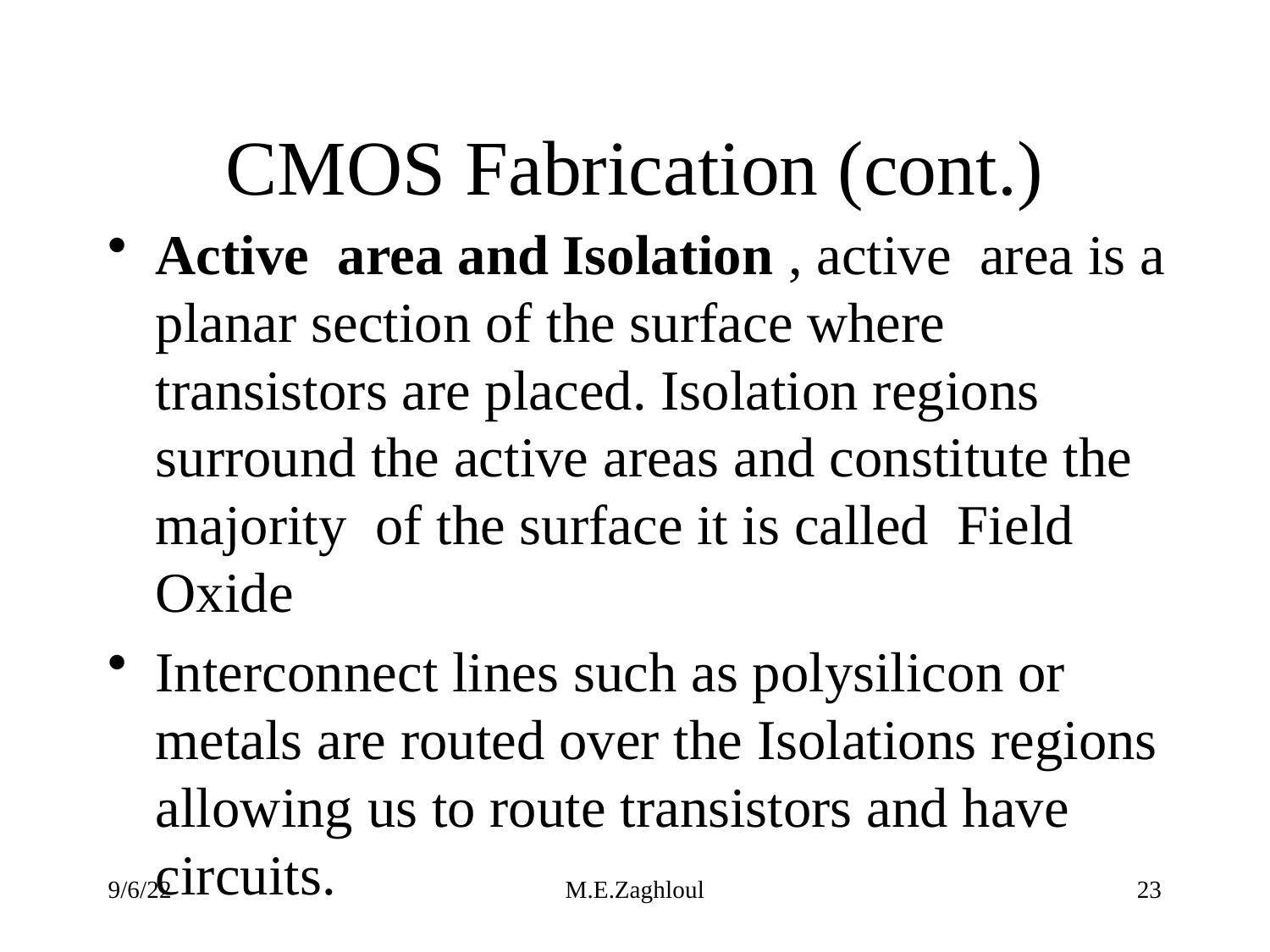

# CMOS Fabrication (cont.)
Active  area and Isolation , active  area is a planar section of the surface where transistors are placed. Isolation regions surround the active areas and constitute the majority  of the surface it is called  Field Oxide
Interconnect lines such as polysilicon or metals are routed over the Isolations regions allowing us to route transistors and have circuits.
9/6/22
M.E.Zaghloul
23